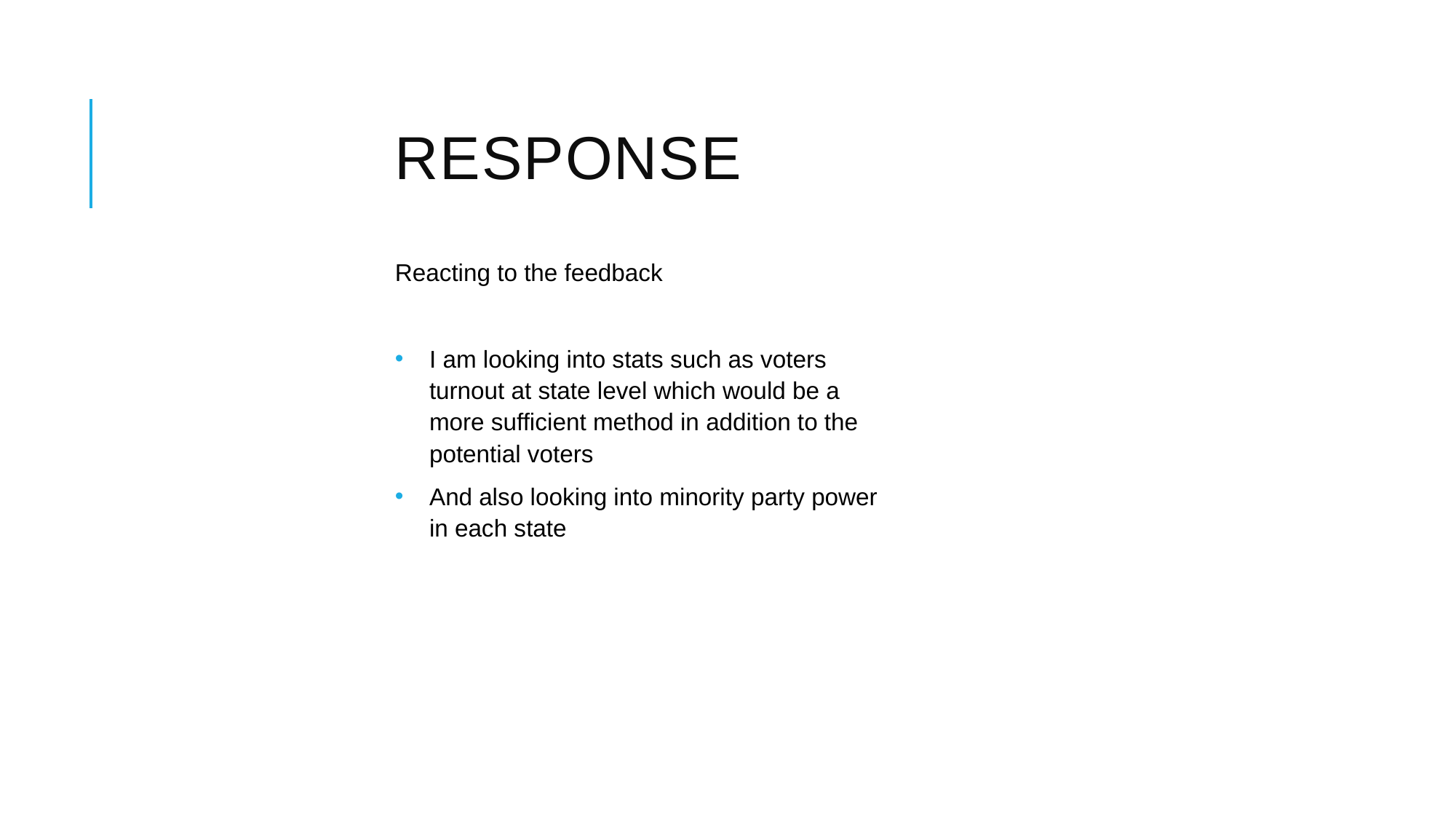

# Response
Reacting to the feedback

I am looking into stats such as voters turnout at state level which would be a more sufficient method in addition to the potential voters
And also looking into minority party power in each state